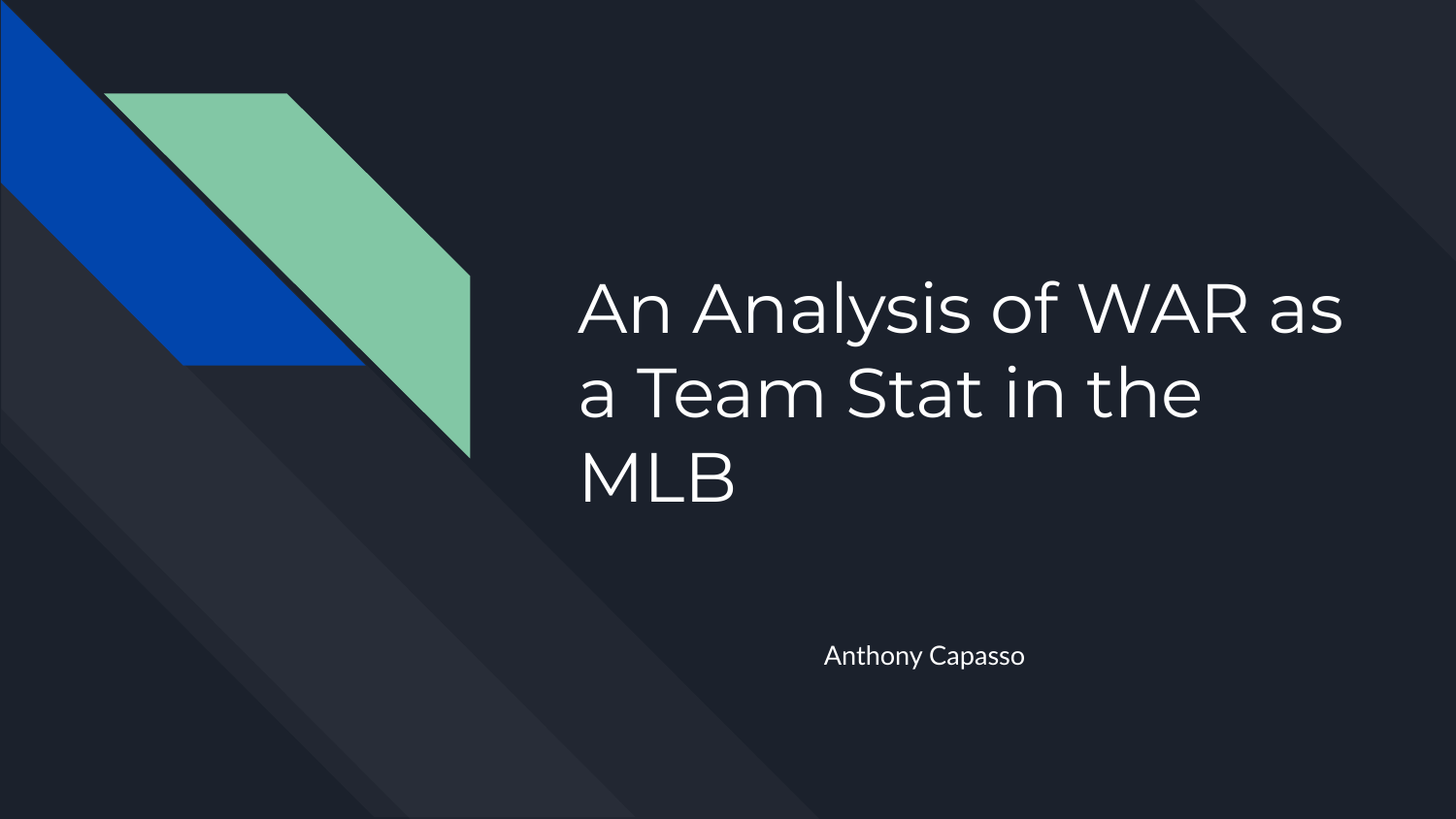

# An Analysis of WAR as a Team Stat in the MLB
Anthony Capasso